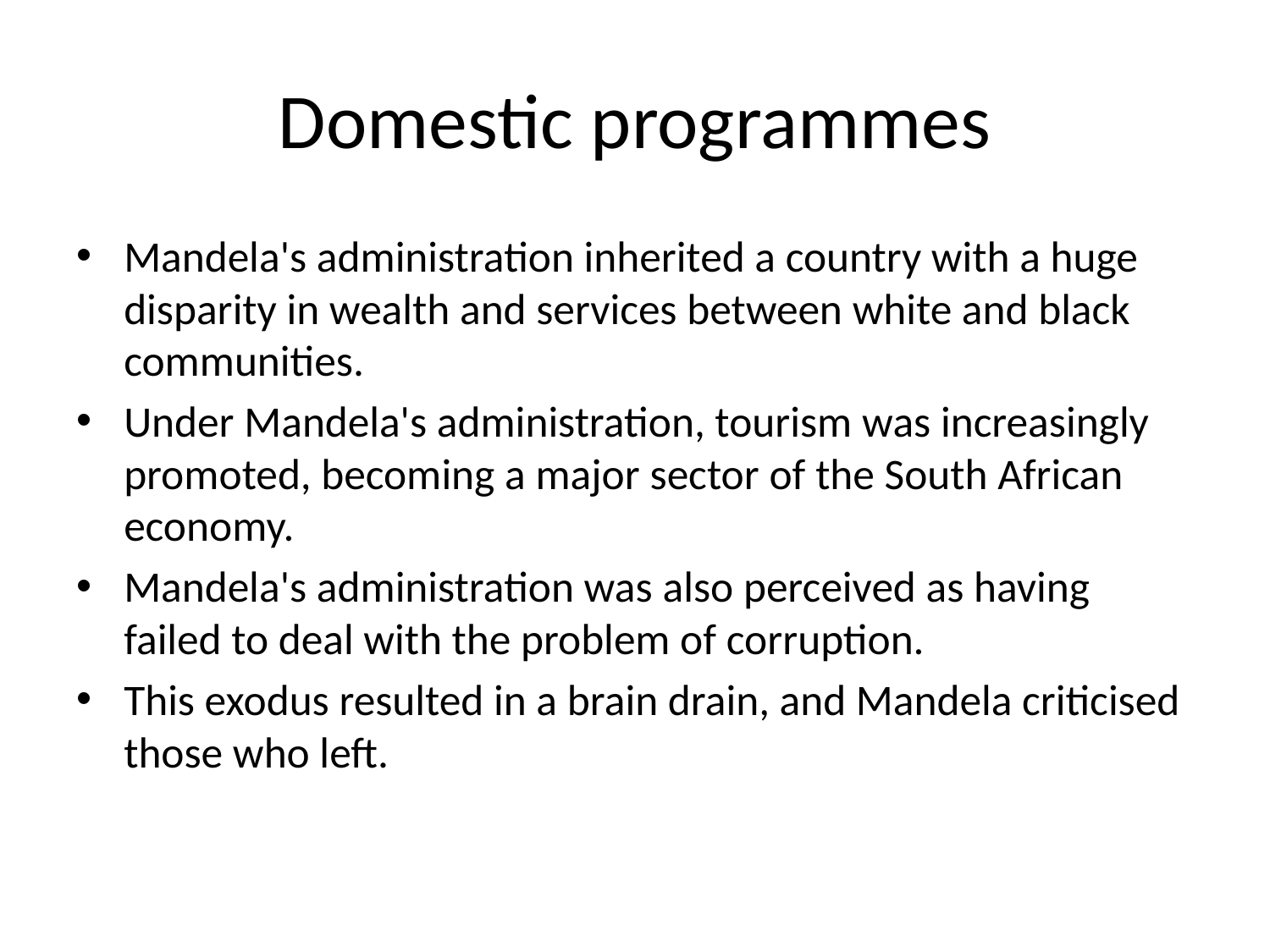

# Domestic programmes
Mandela's administration inherited a country with a huge disparity in wealth and services between white and black communities.
Under Mandela's administration, tourism was increasingly promoted, becoming a major sector of the South African economy.
Mandela's administration was also perceived as having failed to deal with the problem of corruption.
This exodus resulted in a brain drain, and Mandela criticised those who left.